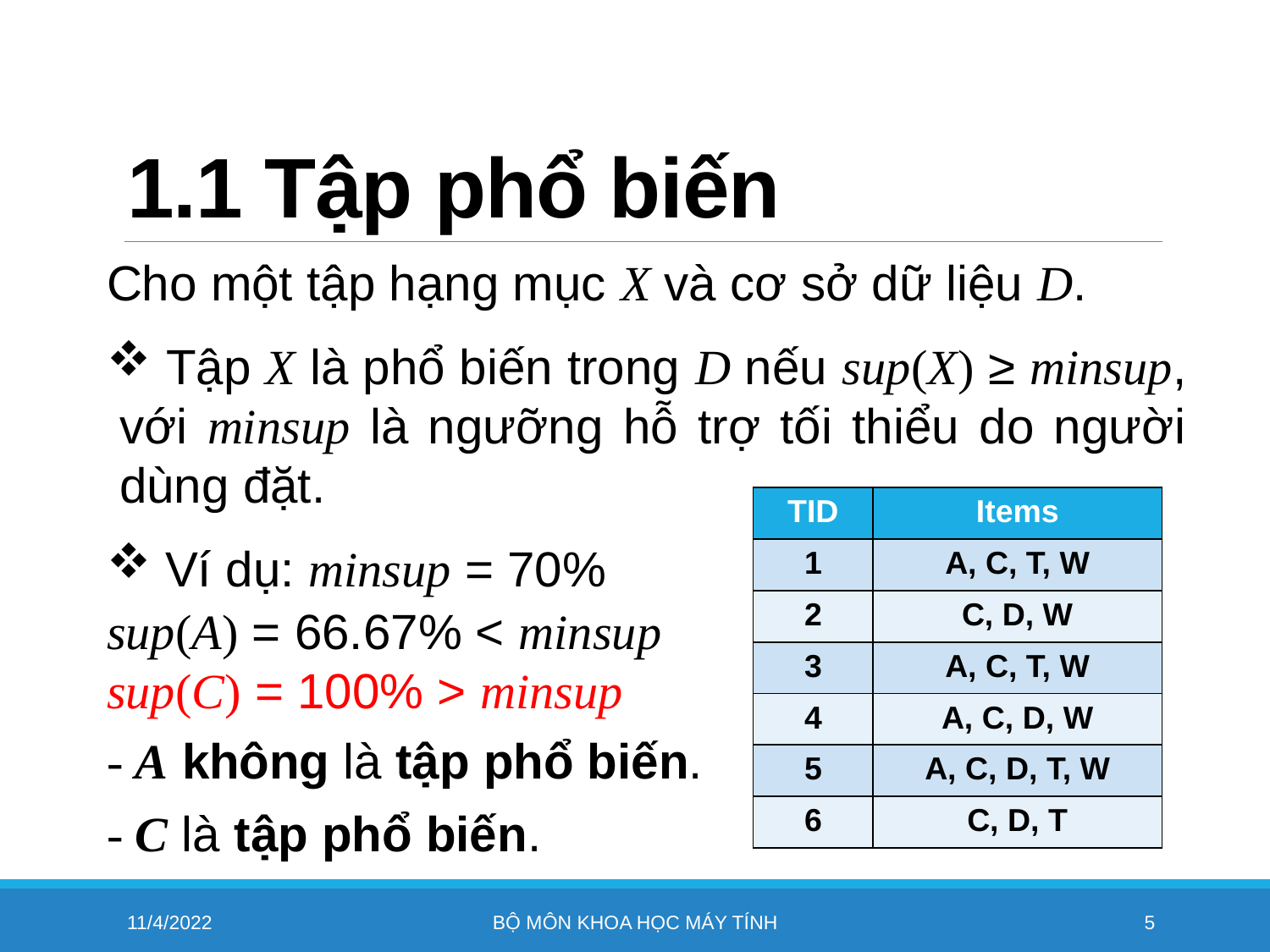

# 1.1 Tập phổ biến
Cho một tập hạng mục X và cơ sở dữ liệu D.
 Tập X là phổ biến trong D nếu sup(X) ≥ minsup, với minsup là ngưỡng hỗ trợ tối thiểu do người dùng đặt.
 Ví dụ: minsup = 70%
sup(A) = 66.67% < minsup
sup(C) = 100% > minsup
- A không là tập phổ biến.
- C là tập phổ biến.

| TID | Items |
| --- | --- |
| 1 | A, C, T, W |
| 2 | C, D, W |
| 3 | A, C, T, W |
| 4 | A, C, D, W |
| 5 | A, C, D, T, W |
| 6 | C, D, T |
11/4/2022
Bộ môn khoa học máy tính
5